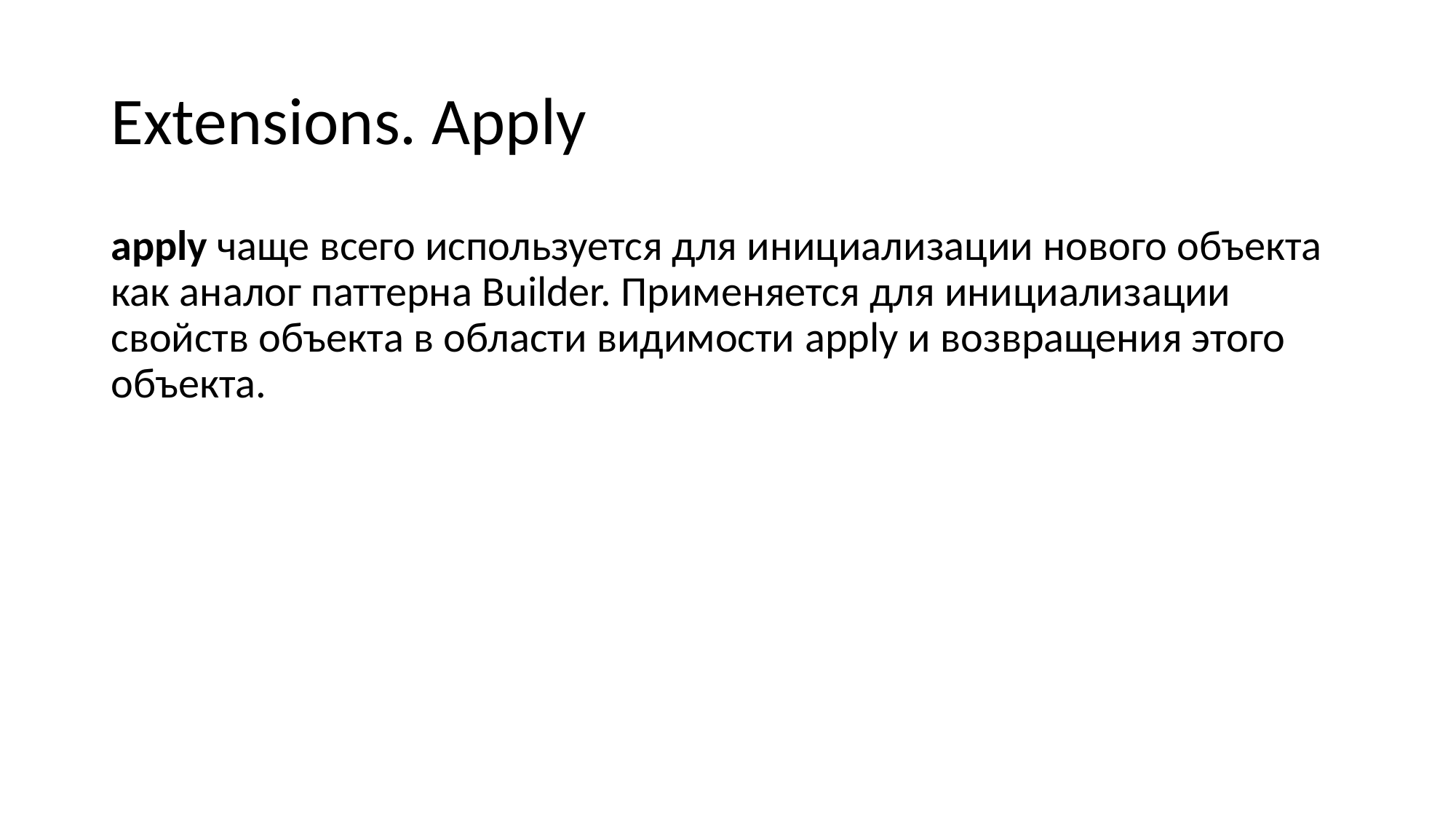

# Extensions. Apply
apply чаще всего используется для инициализации нового объекта как аналог паттерна Builder. Применяется для инициализации свойств объекта в области видимости apply и возвращения этого объекта.